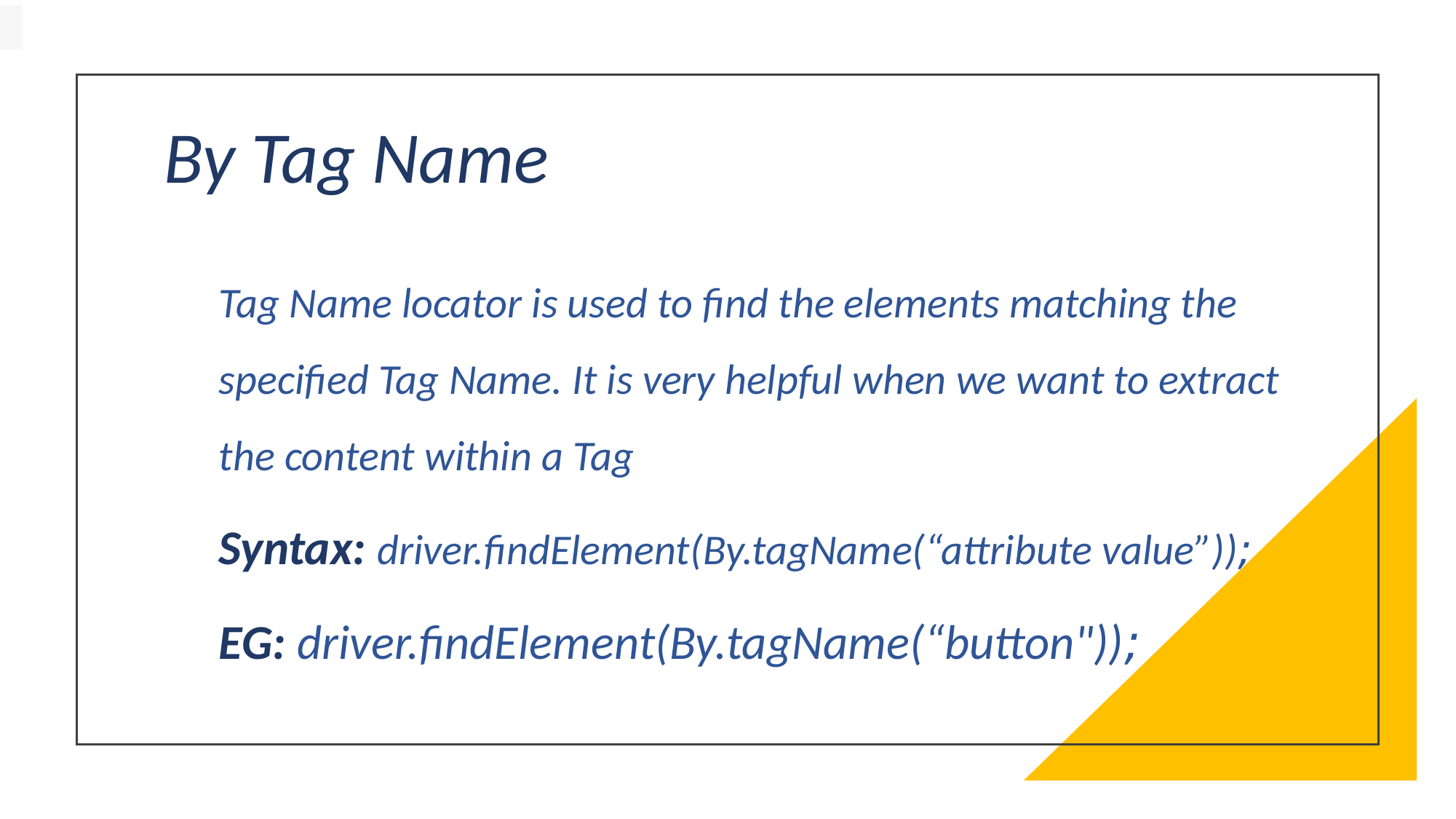

# By Tag Name
Tag Name locator is used to find the elements matching the specified Tag Name. It is very helpful when we want to extract the content within a Tag
Syntax: driver.findElement(By.tagName(“attribute value”));
EG: driver.findElement(By.tagName(“button"));